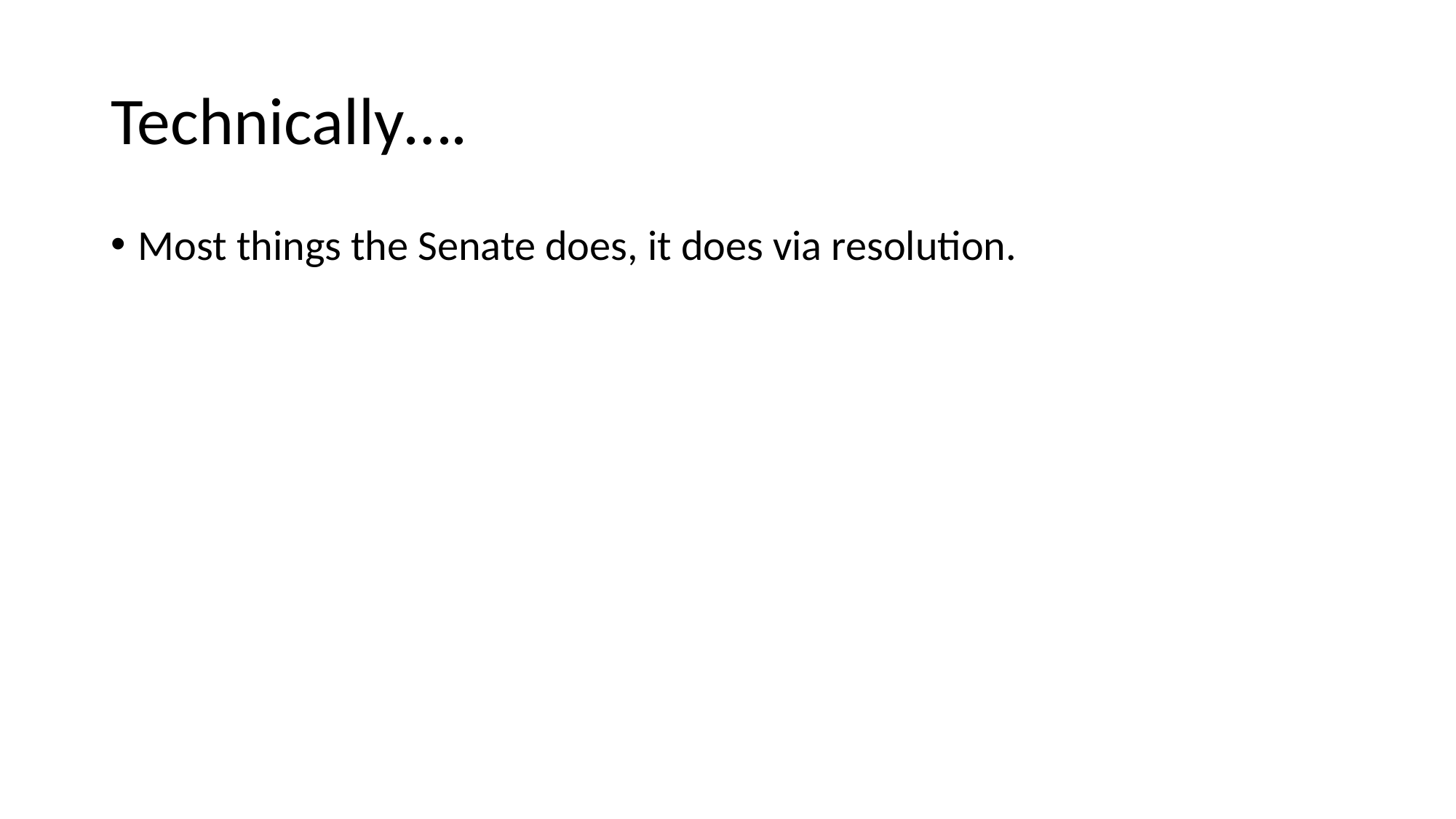

# Technically….
Most things the Senate does, it does via resolution.